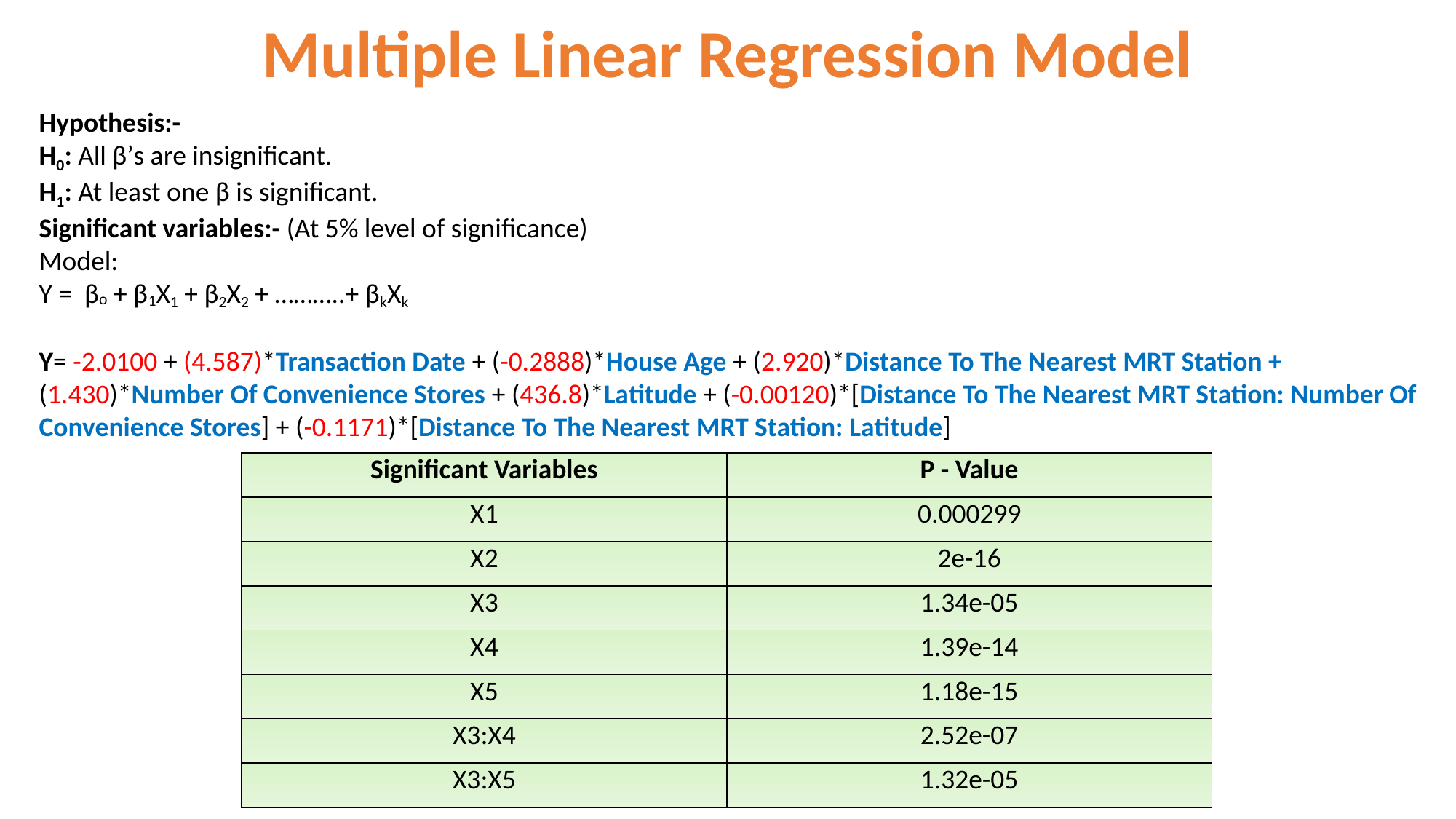

# Multiple Linear Regression Model
Hypothesis:-
H0: All β’s are insignificant.
H1: At least one β is significant.
Significant variables:- (At 5% level of significance)
Model:
Y =  βo + β1X1 + β2X2 + ………..+ βkXk

Y= -2.0100 + (4.587)*Transaction Date + (-0.2888)*House Age + (2.920)*Distance To The Nearest MRT Station + (1.430)*Number Of Convenience Stores + (436.8)*Latitude + (-0.00120)*[Distance To The Nearest MRT Station: Number Of Convenience Stores] + (-0.1171)*[Distance To The Nearest MRT Station: Latitude]

| Significant Variables | P - Value |
| --- | --- |
| X1 | 0.000299 |
| X2 | 2e-16 |
| X3 | 1.34e-05 |
| X4 | 1.39e-14 |
| X5 | 1.18e-15 |
| X3:X4 | 2.52e-07 |
| X3:X5 | 1.32e-05 |